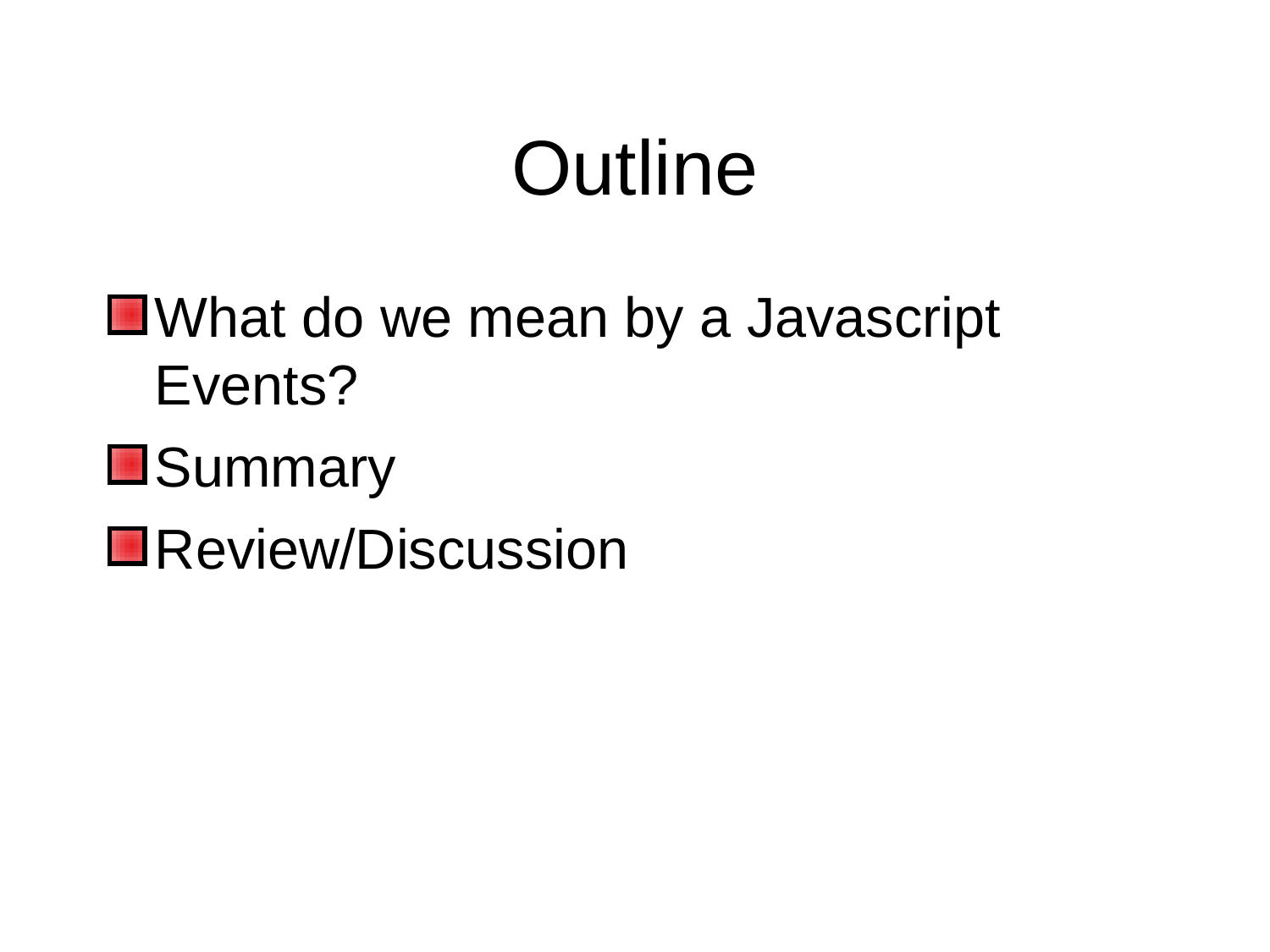

Outline
What do we mean by a Javascript Events?
Summary
Review/Discussion